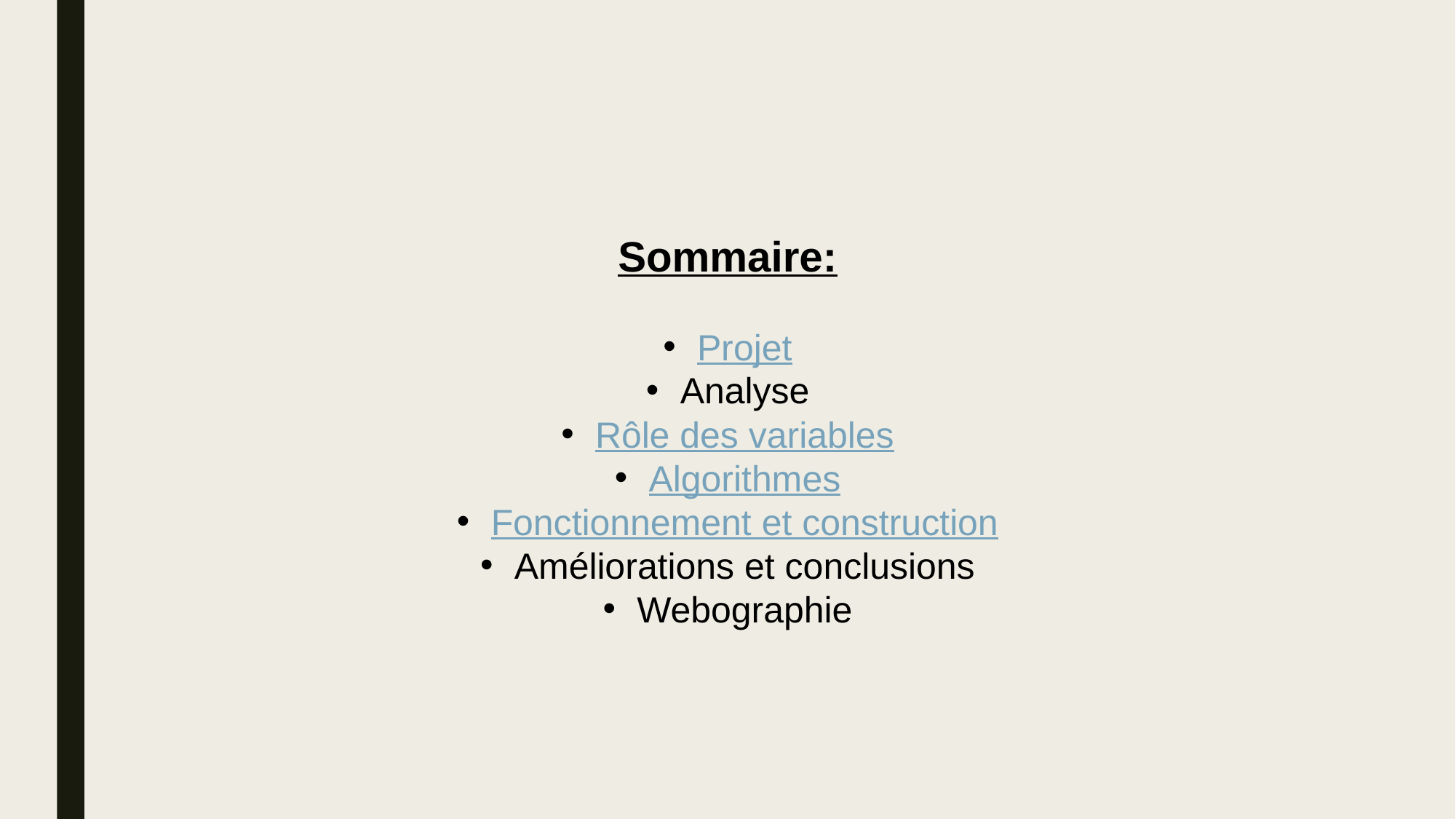

Sommaire:

Projet
Analyse
Rôle des variables
Algorithmes
Fonctionnement et construction
Améliorations et conclusions
Webographie